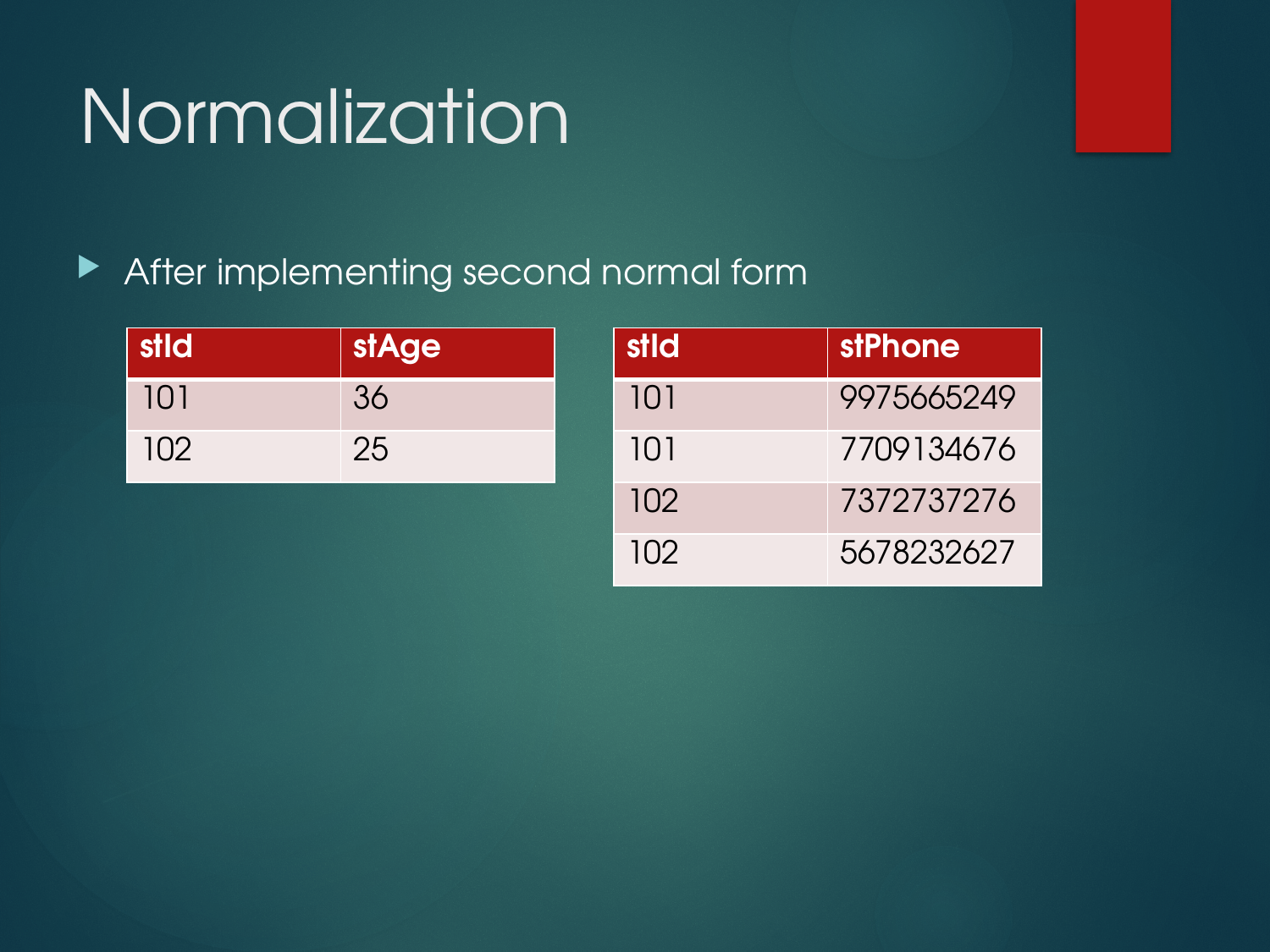

# Normalization
After implementing second normal form

| stId | stAge |
| --- | --- |
| 101 | 36 |
| 102 | 25 |
| stId | stPhone |
| --- | --- |
| 101 | 9975665249 |
| 101 | 7709134676 |
| 102 | 7372737276 |
| 102 | 5678232627 |